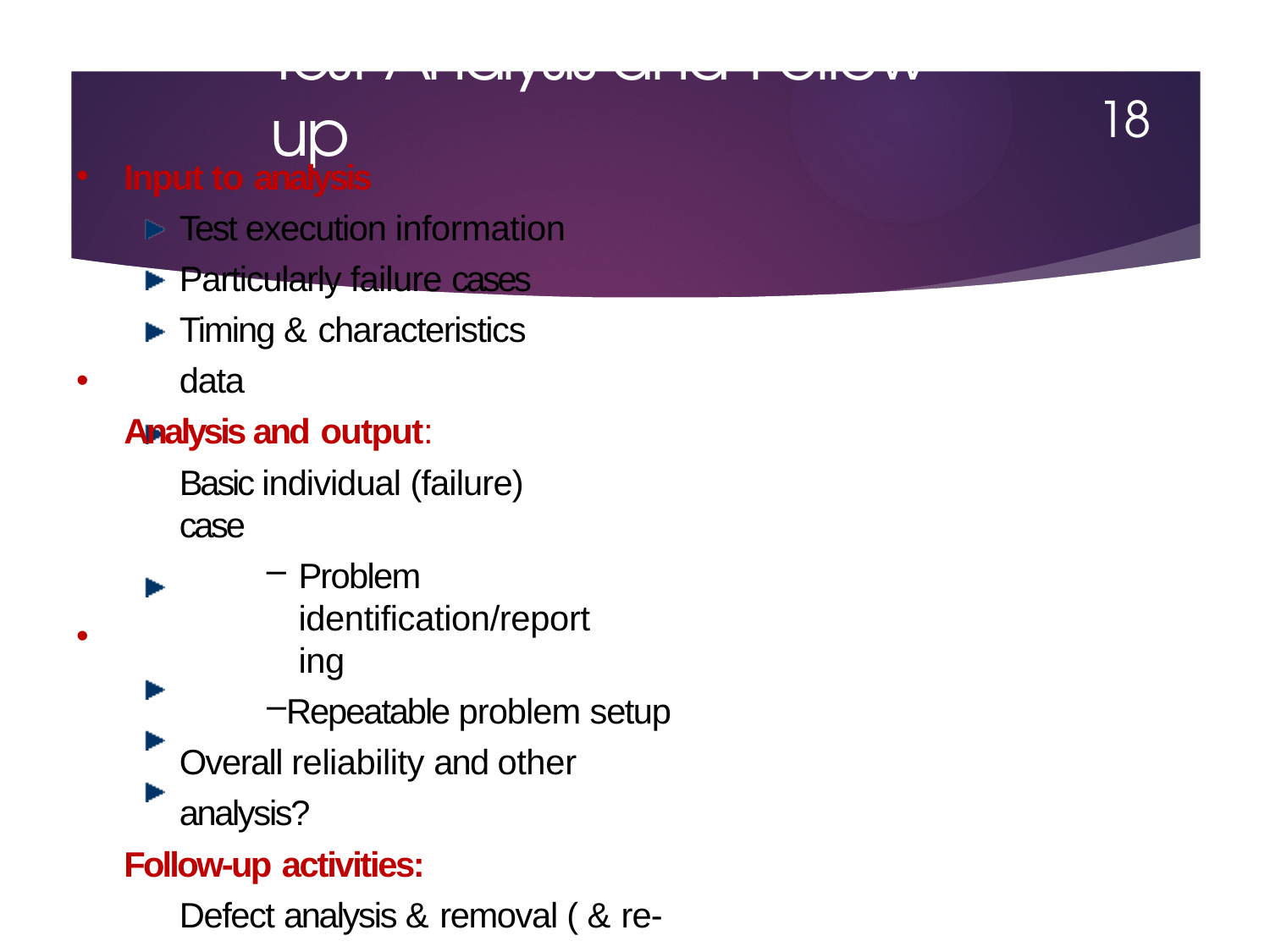

18
# Test Analysis and Follow-up
Input to analysis
Test execution information  Particularly failure cases  Timing & characteristics data
Analysis and output:
Basic individual (failure) case
Problem identification/reporting
Repeatable problem setup  Overall reliability and other analysis?
Follow-up activities:
Defect analysis & removal ( & re-test)  Decision making & management
Test process & quality improvement
•

•

•